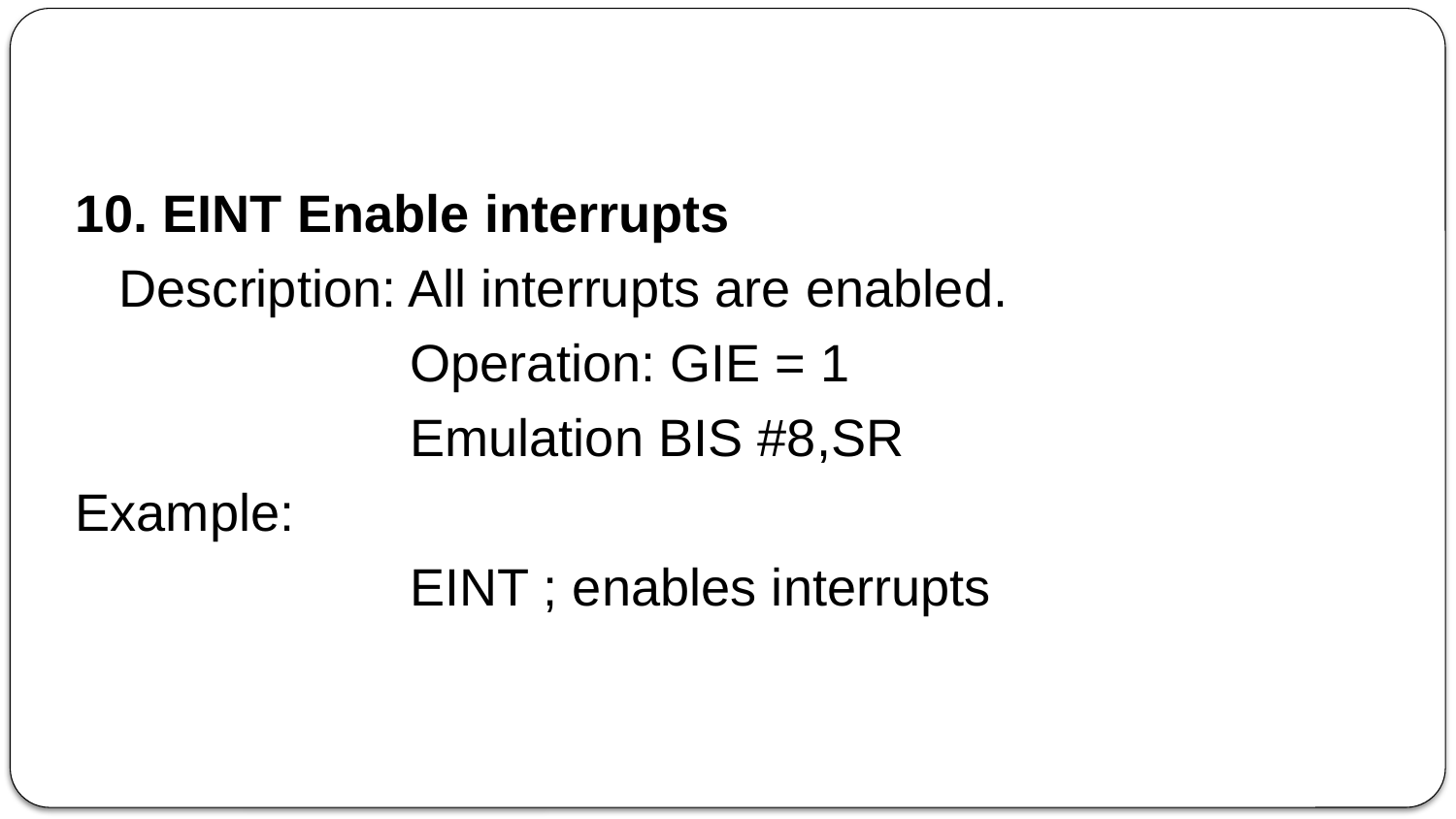

#
10. EINT Enable interrupts
	Description: All interrupts are enabled.
			Operation: GIE = 1
			Emulation BIS #8,SR
Example:
			EINT ; enables interrupts